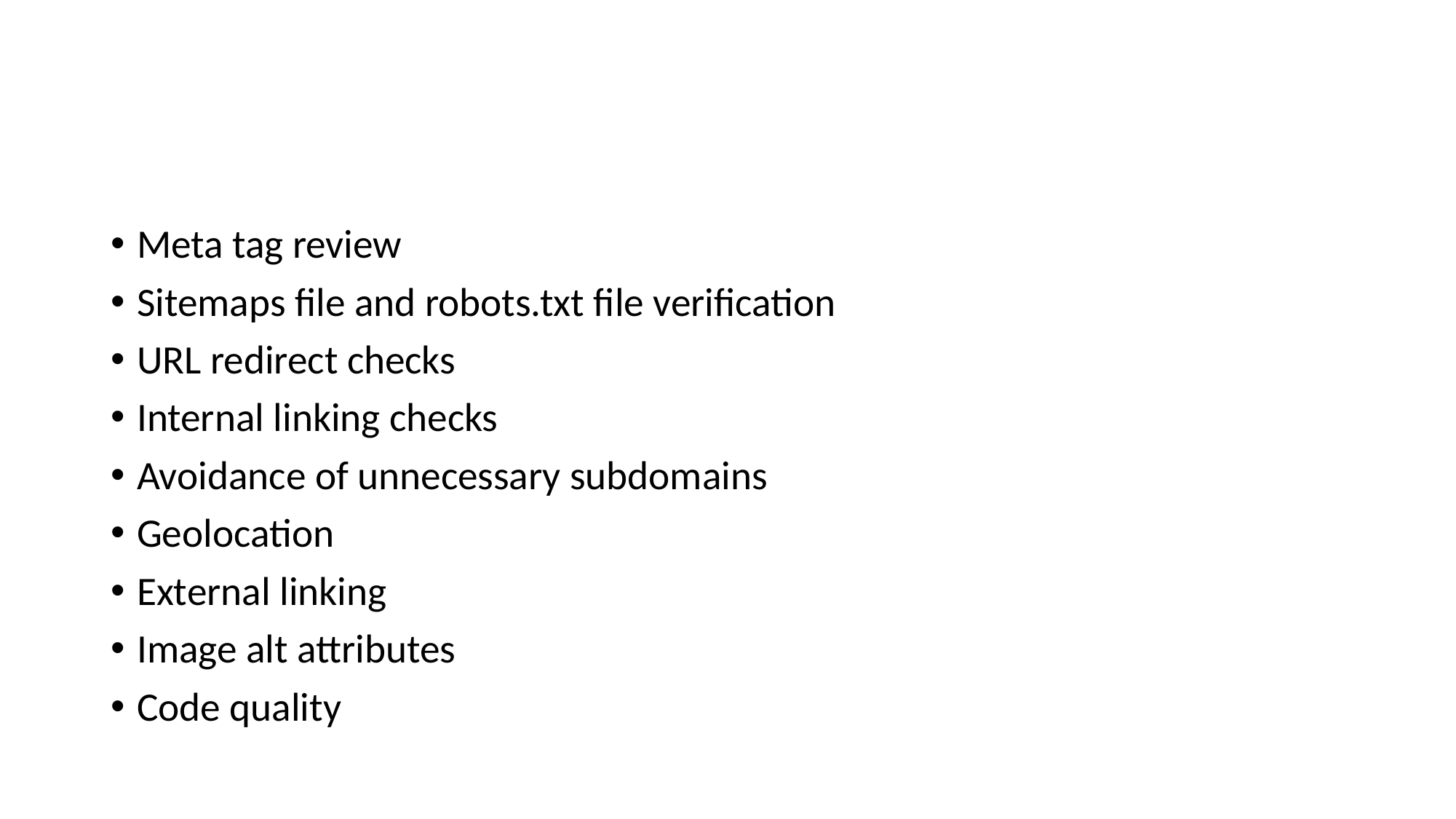

#
Meta tag review
Sitemaps file and robots.txt file verification
URL redirect checks
Internal linking checks
Avoidance of unnecessary subdomains
Geolocation
External linking
Image alt attributes
Code quality